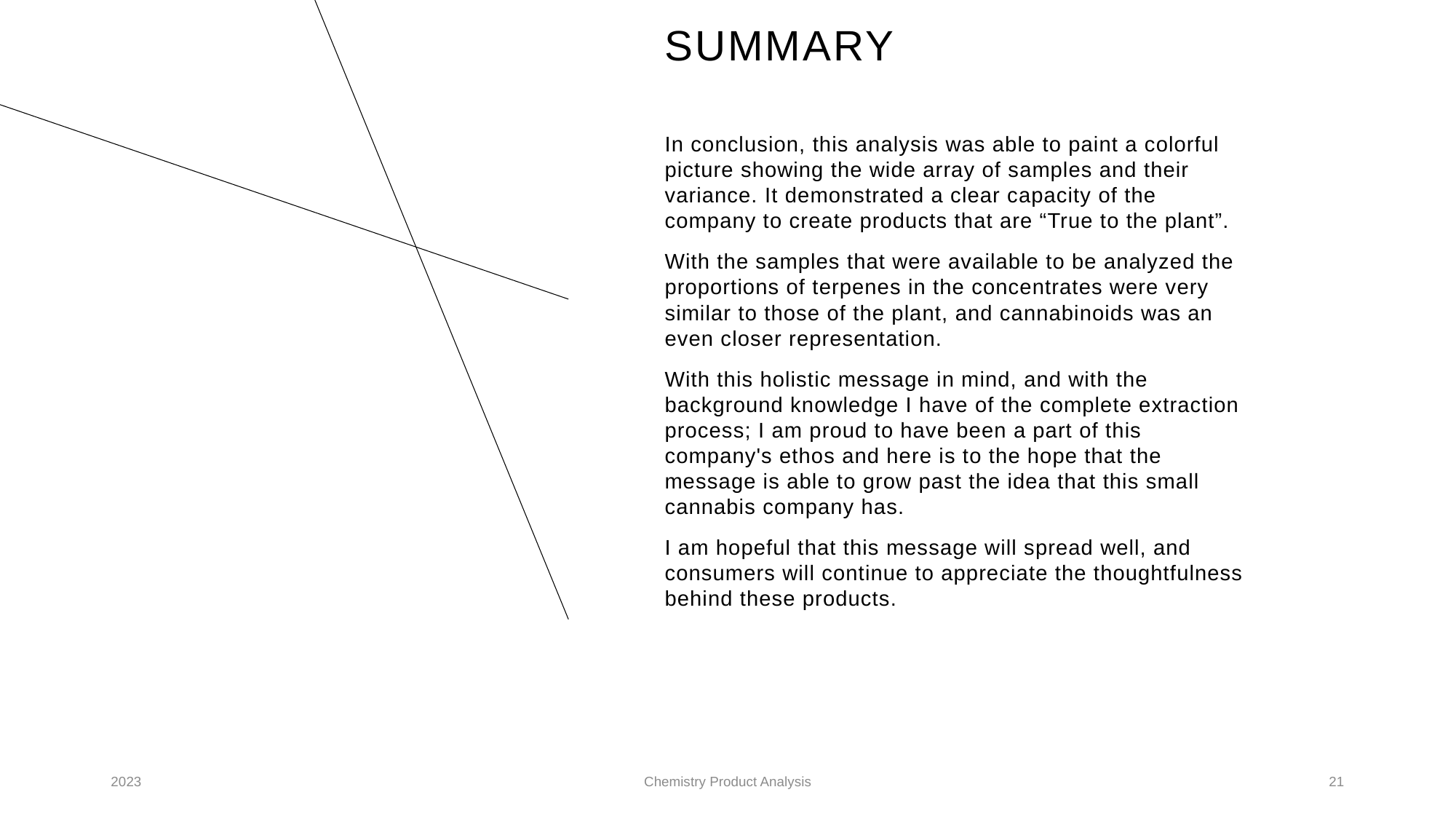

# SUMMARY
In conclusion, this analysis was able to paint a colorful picture showing the wide array of samples and their variance. It demonstrated a clear capacity of the company to create products that are “True to the plant”.
With the samples that were available to be analyzed the proportions of terpenes in the concentrates were very similar to those of the plant, and cannabinoids was an even closer representation.
With this holistic message in mind, and with the background knowledge I have of the complete extraction process; I am proud to have been a part of this company's ethos and here is to the hope that the message is able to grow past the idea that this small cannabis company has.
I am hopeful that this message will spread well, and consumers will continue to appreciate the thoughtfulness behind these products.

2023
Chemistry Product Analysis
21